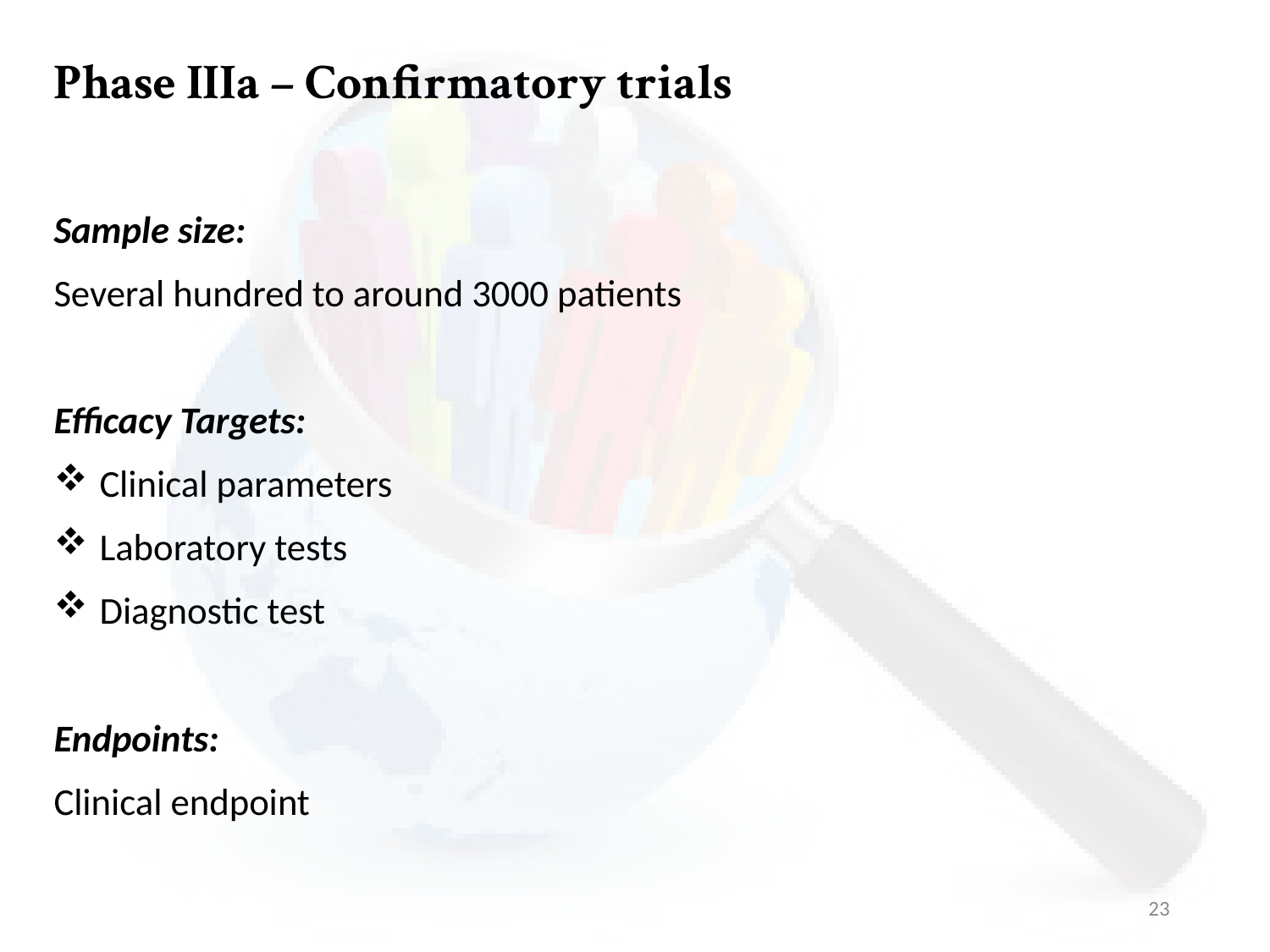

# Phase IIIa – Confirmatory trials

Sample size:
Several hundred to around 3000 patients

Efficacy Targets:
  Clinical parameters
  Laboratory tests
  Diagnostic test

Endpoints:
Clinical endpoint

23